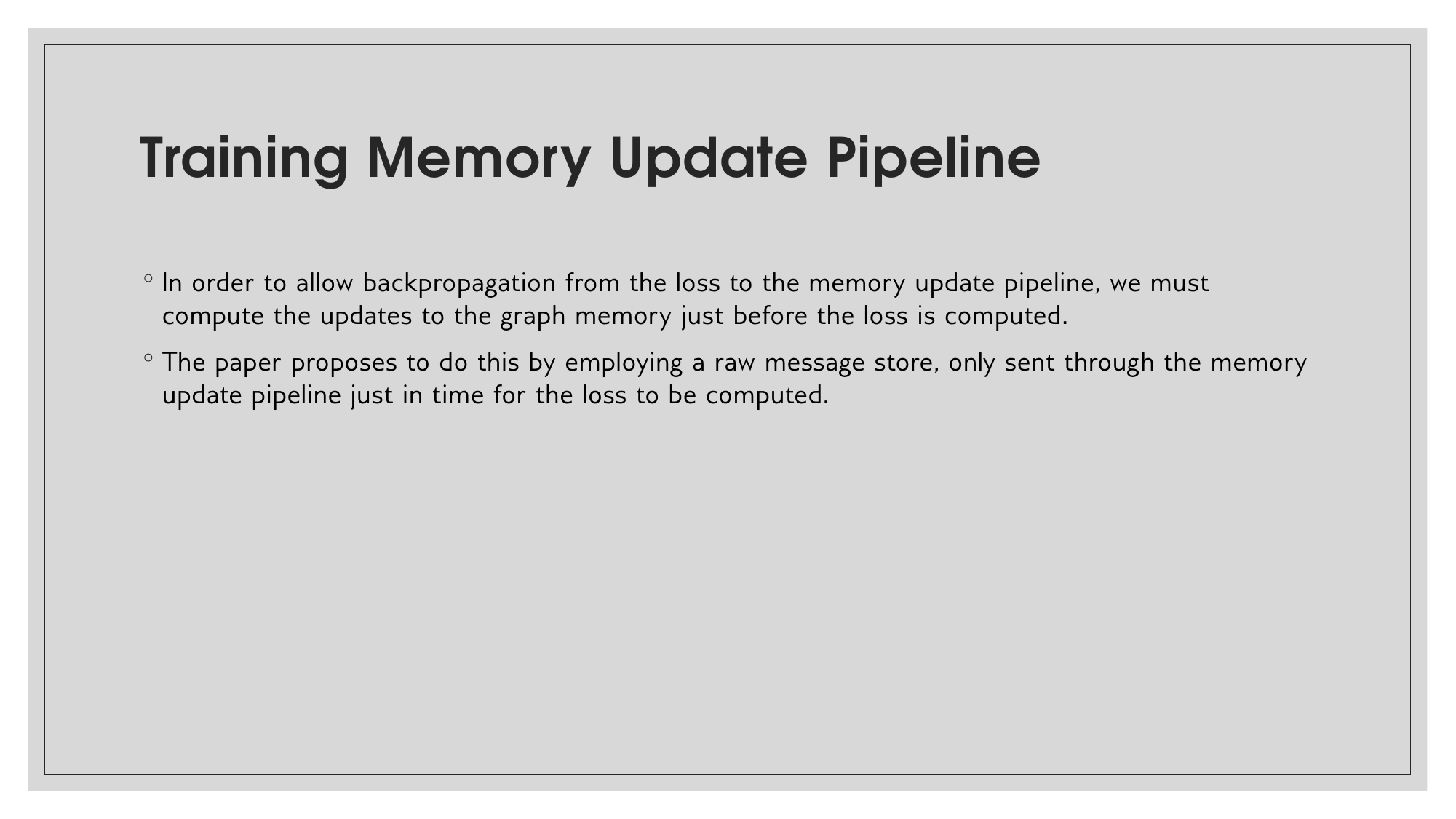

# Training Memory Update Pipeline
In order to allow backpropagation from the loss to the memory update pipeline, we must compute the updates to the graph memory just before the loss is computed.
The paper proposes to do this by employing a raw message store, only sent through the memory update pipeline just in time for the loss to be computed.